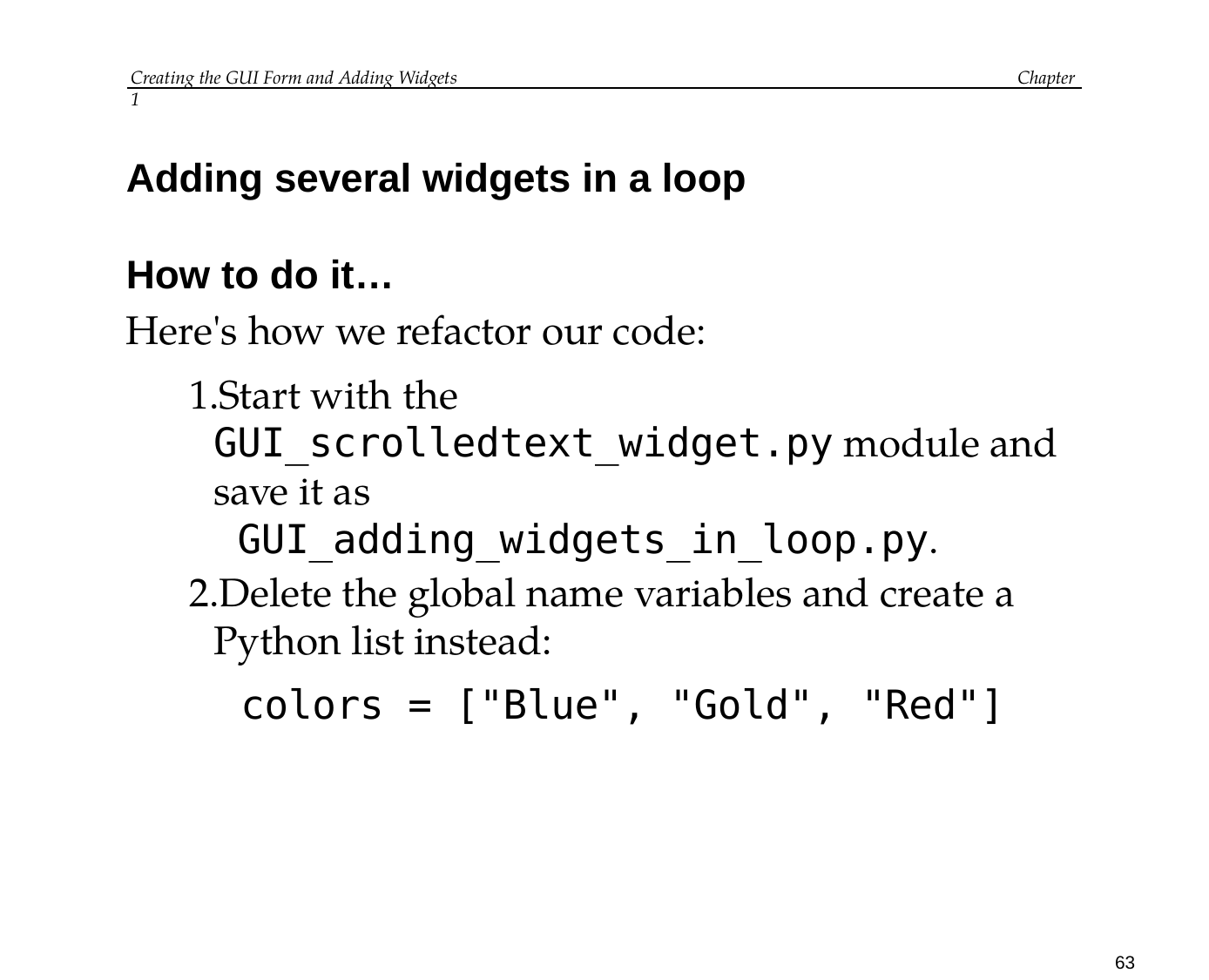

Creating the GUI Form and Adding Widgets	                                         Chapter 1

Adding several widgets in a loop

How to do it…
Here's how we refactor our code:
Start with the GUI_scrolledtext_widget.py module and save it as
 GUI_adding_widgets_in_loop.py.
Delete the global name variables and create a Python list instead:
colors = ["Blue", "Gold", "Red"]

63